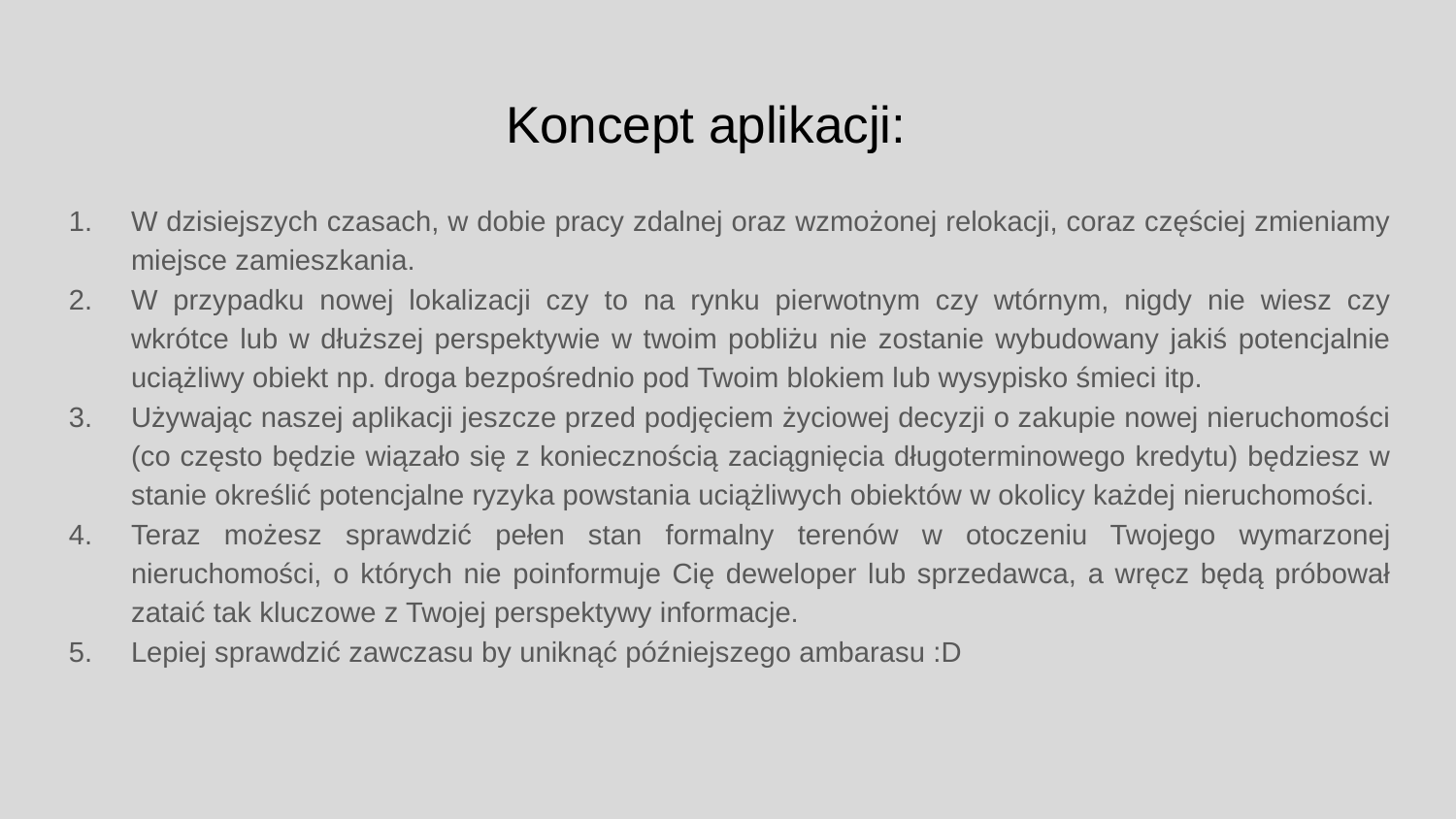

# Koncept aplikacji:
W dzisiejszych czasach, w dobie pracy zdalnej oraz wzmożonej relokacji, coraz częściej zmieniamy miejsce zamieszkania.
W przypadku nowej lokalizacji czy to na rynku pierwotnym czy wtórnym, nigdy nie wiesz czy wkrótce lub w dłuższej perspektywie w twoim pobliżu nie zostanie wybudowany jakiś potencjalnie uciążliwy obiekt np. droga bezpośrednio pod Twoim blokiem lub wysypisko śmieci itp.
Używając naszej aplikacji jeszcze przed podjęciem życiowej decyzji o zakupie nowej nieruchomości (co często będzie wiązało się z koniecznością zaciągnięcia długoterminowego kredytu) będziesz w stanie określić potencjalne ryzyka powstania uciążliwych obiektów w okolicy każdej nieruchomości.
Teraz możesz sprawdzić pełen stan formalny terenów w otoczeniu Twojego wymarzonej nieruchomości, o których nie poinformuje Cię deweloper lub sprzedawca, a wręcz będą próbował zataić tak kluczowe z Twojej perspektywy informacje.
Lepiej sprawdzić zawczasu by uniknąć późniejszego ambarasu :D